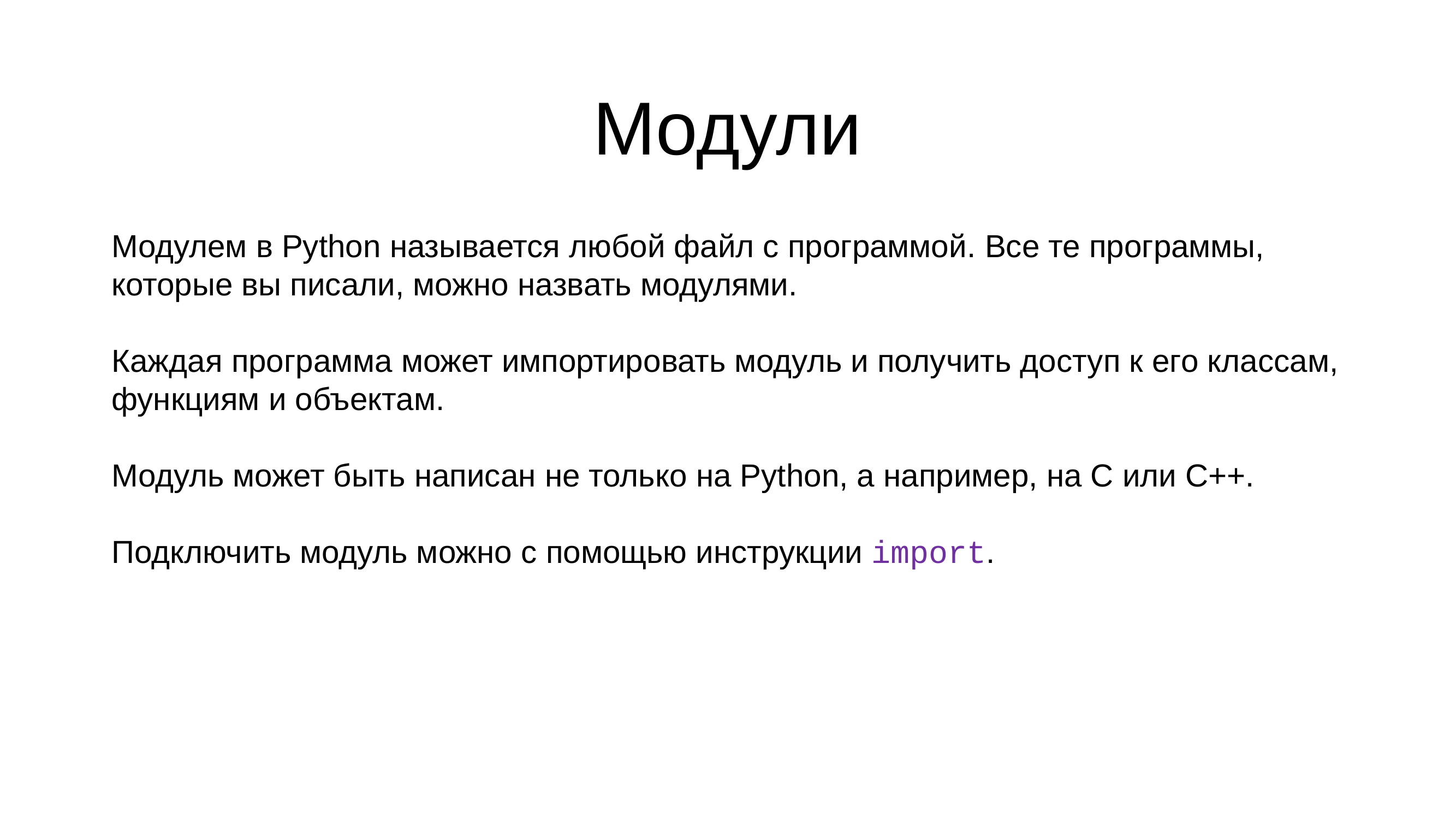

# Модули
Модулем в Python называется любой файл с программой. Все те программы, которые вы писали, можно назвать модулями.

Каждая программа может импортировать модуль и получить доступ к его классам, функциям и объектам.

Модуль может быть написан не только на Python, а например, на C или C++.

Подключить модуль можно с помощью инструкции import.